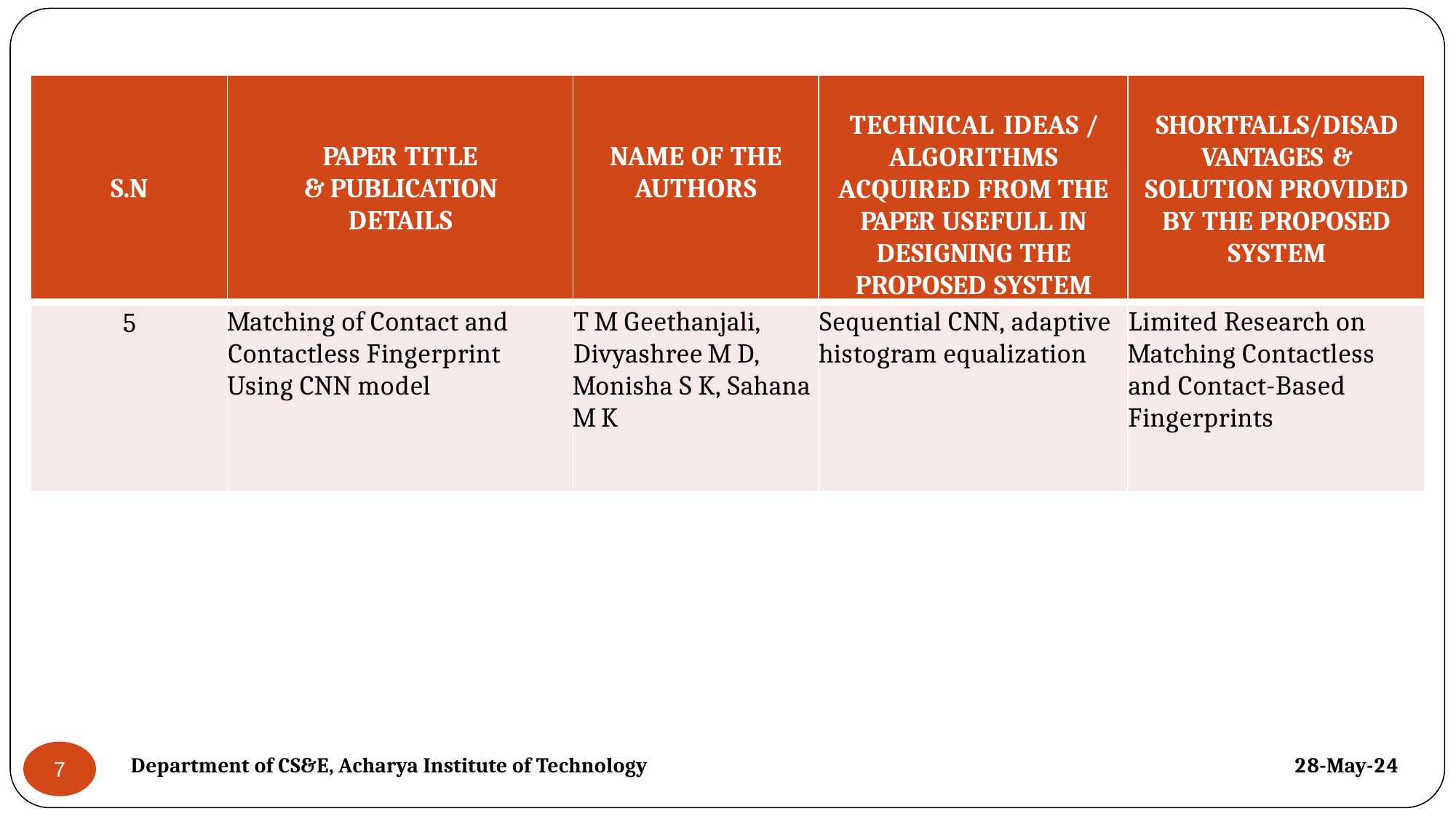

| S.N | PAPER TITLE & PUBLICATION DETAILS | NAME OF THE AUTHORS | TECHNICAL IDEAS / ALGORITHMS ACQUIRED FROM THE PAPER USEFULL IN DESIGNING THE PROPOSED SYSTEM | SHORTFALLS/DISAD VANTAGES & SOLUTION PROVIDED BY THE PROPOSED SYSTEM |
| --- | --- | --- | --- | --- |
| 5 | Matching of Contact and Contactless Fingerprint Using CNN model | T M Geethanjali, Divyashree M D, Monisha S K, Sahana M K | Sequential CNN, adaptive histogram equalization | Limited Research on Matching Contactless and Contact-Based Fingerprints |
| --- | --- | --- | --- | --- |
Department of CS&E, Acharya Institute of Technology
7
28-May-24